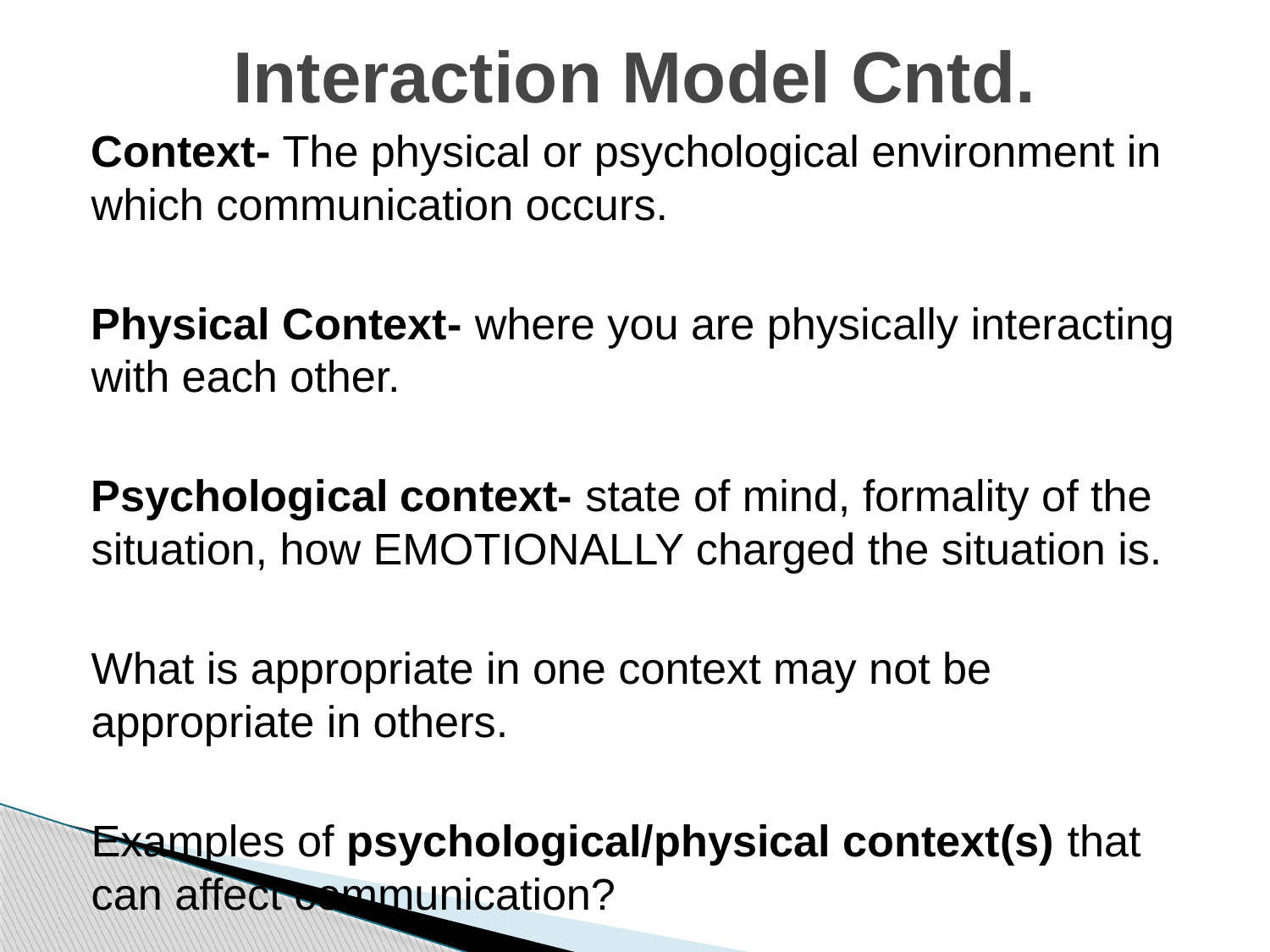

# Interaction Model Cntd.
Context- The physical or psychological environment in which communication occurs.

Physical Context- where you are physically interacting with each other.

Psychological context- state of mind, formality of the situation, how EMOTIONALLY charged the situation is.

What is appropriate in one context may not be appropriate in others.

Examples of psychological/physical context(s) that can affect communication?